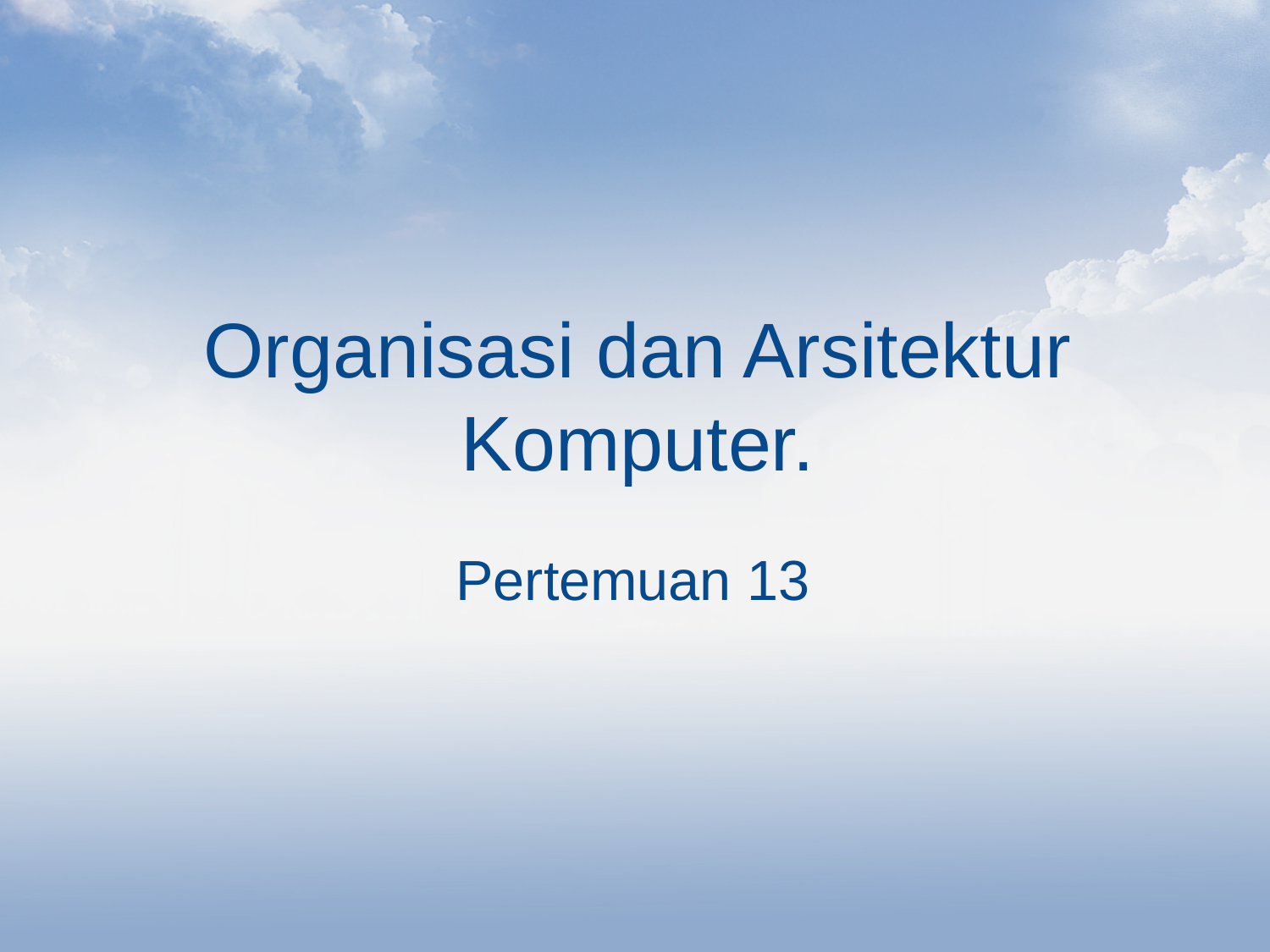

# Organisasi dan Arsitektur Komputer.
Pertemuan 13